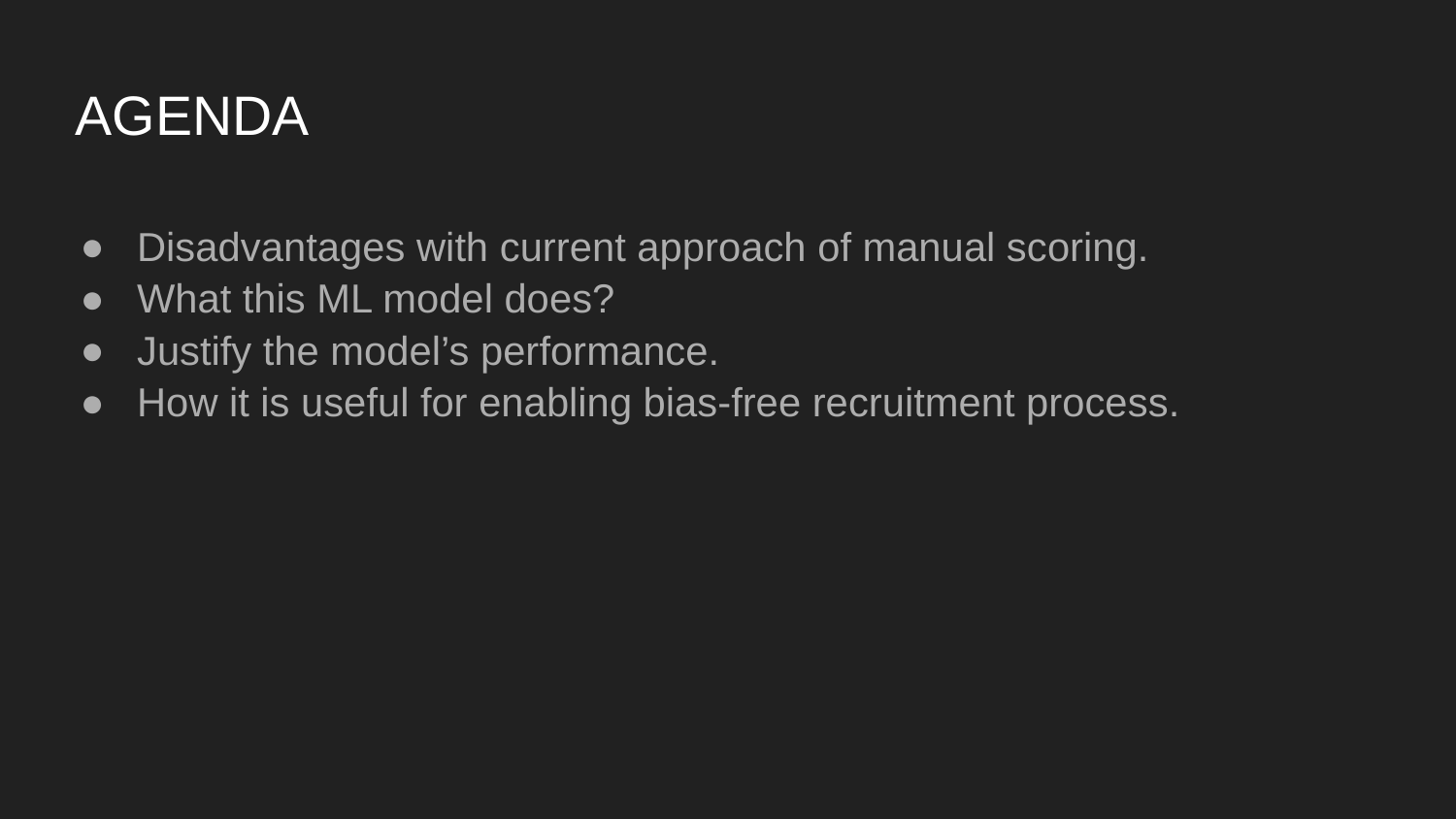

# AGENDA
Disadvantages with current approach of manual scoring.
What this ML model does?
Justify the model’s performance.
How it is useful for enabling bias-free recruitment process.